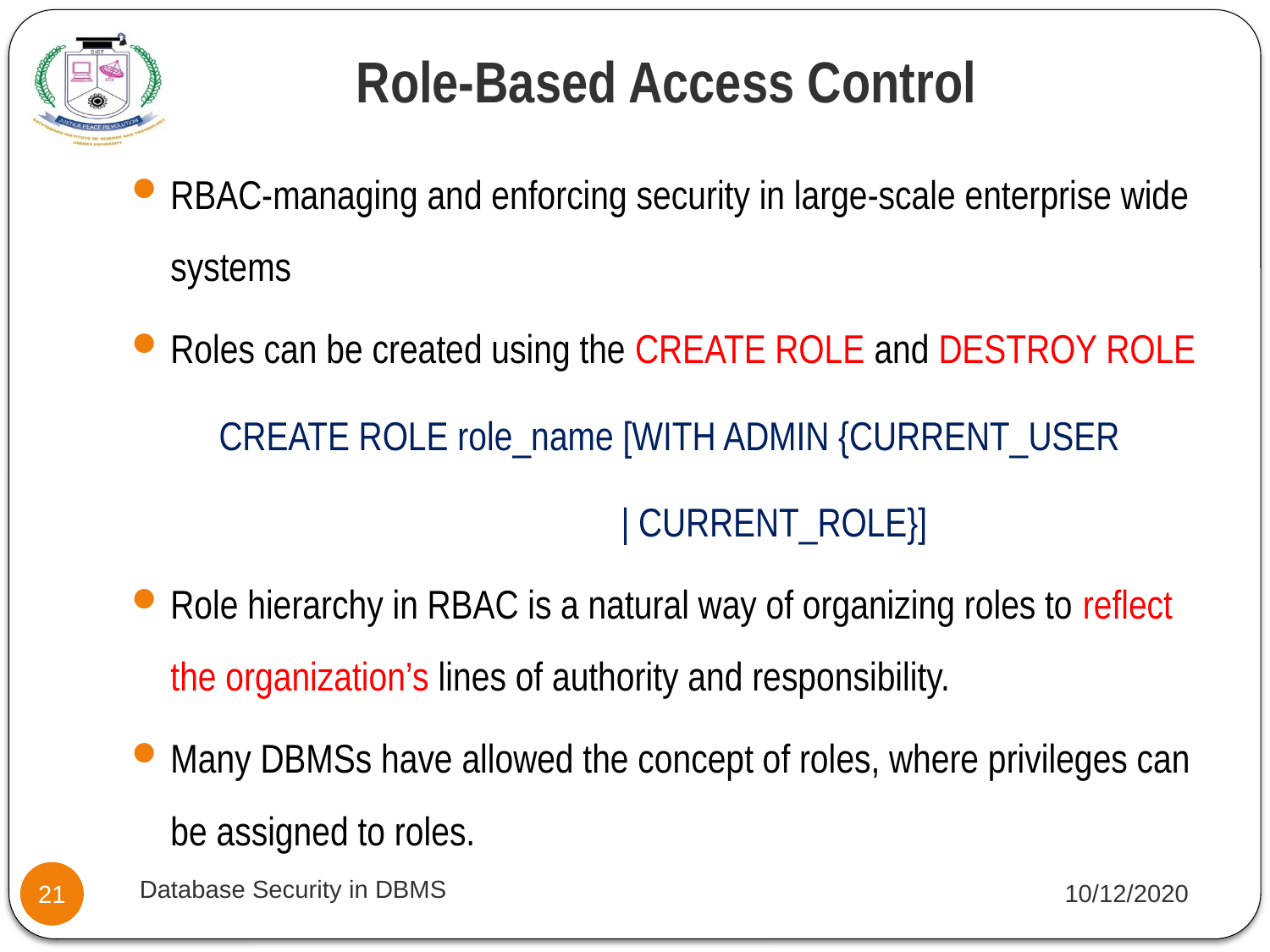

# Role-Based Access Control
RBAC-managing and enforcing security in large-scale enterprise wide systems
Roles can be created using the CREATE ROLE and DESTROY ROLE
CREATE ROLE role_name [WITH ADMIN {CURRENT_USER
                       | CURRENT_ROLE}]
Role hierarchy in RBAC is a natural way of organizing roles to reflect the organization’s lines of authority and responsibility.
Many DBMSs have allowed the concept of roles, where privileges can be assigned to roles.

Database Security in DBMS
10/12/2020
21